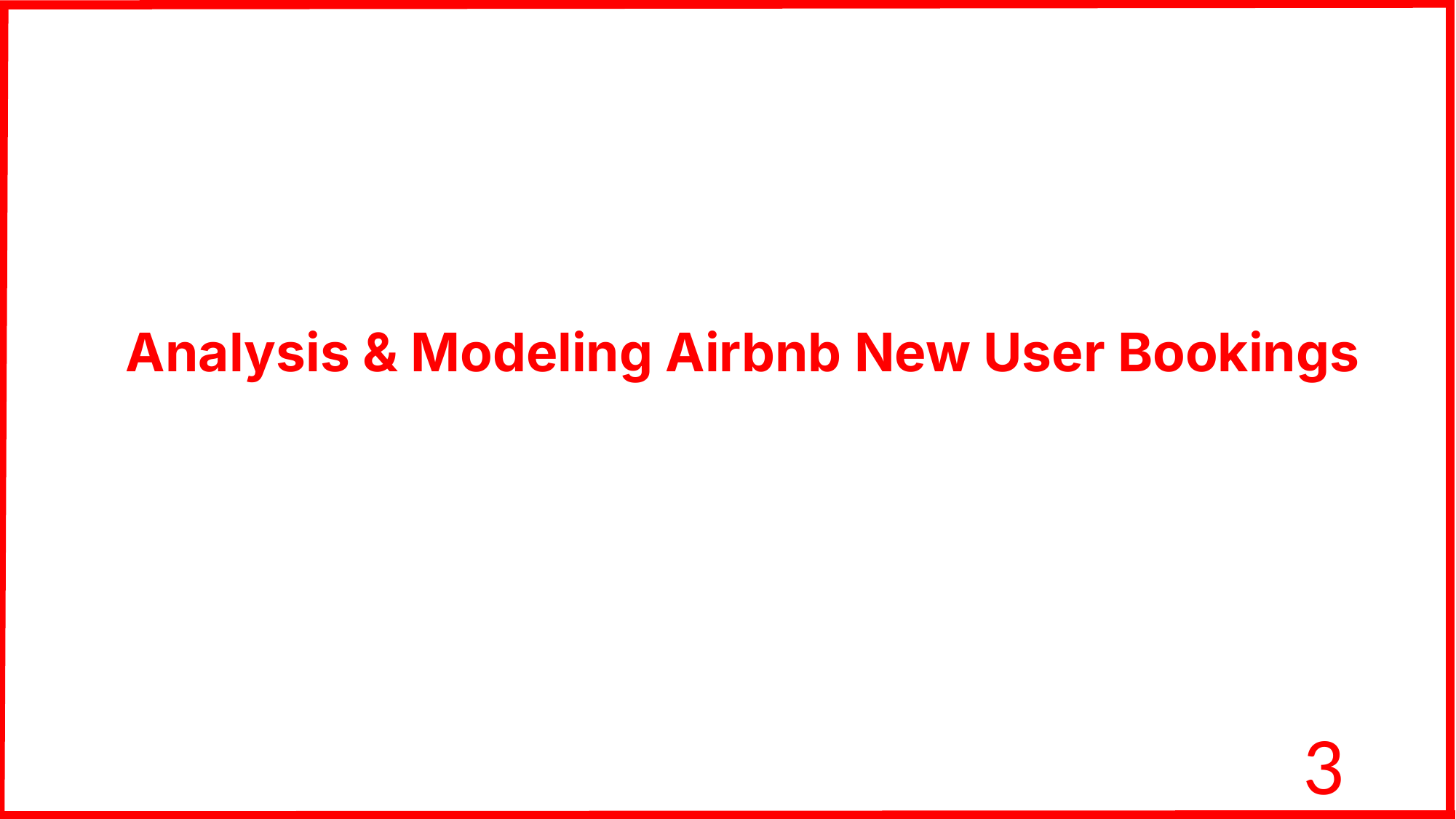

Analysis & Modeling Airbnb New User Bookings
3